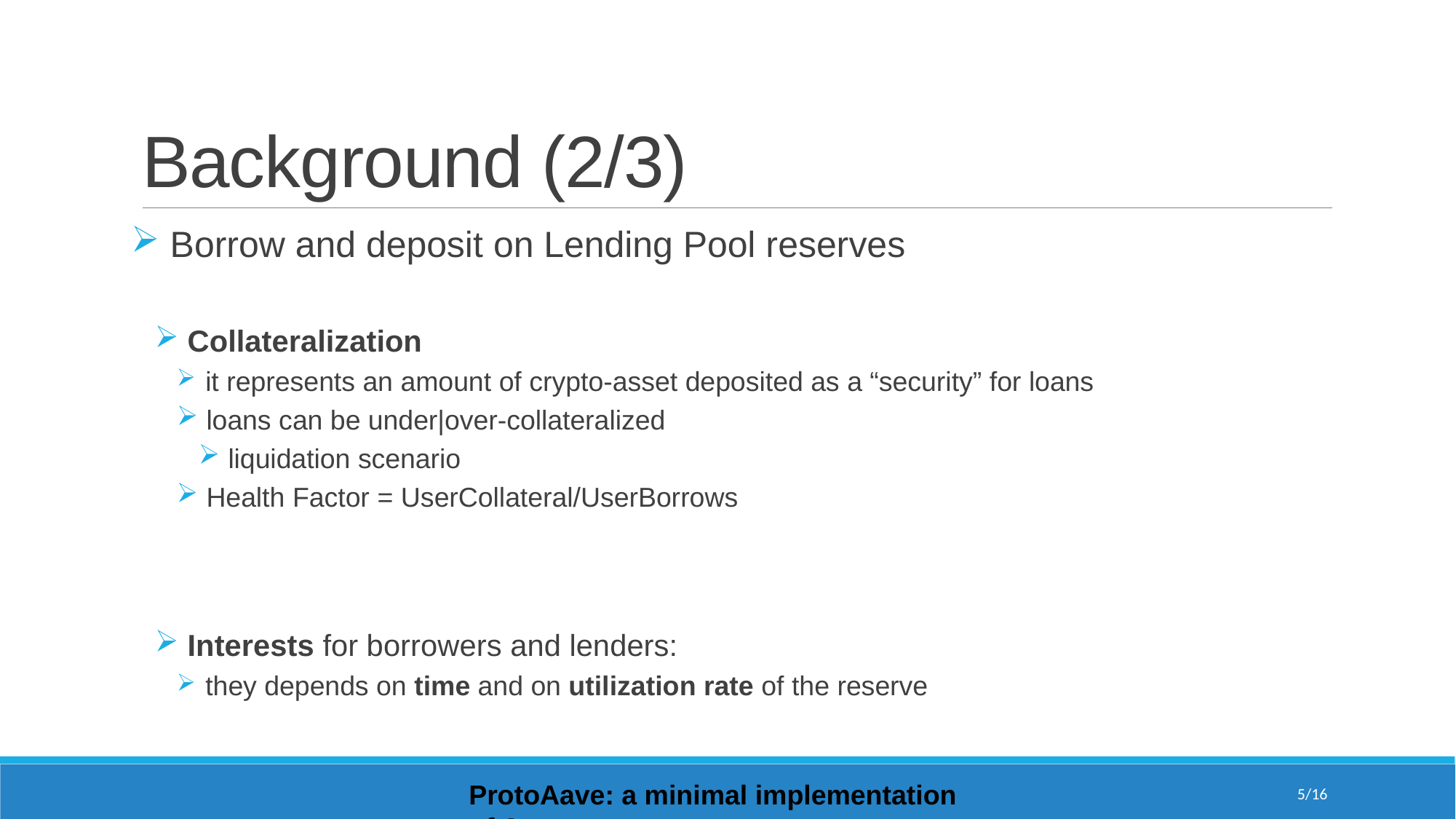

# Background (2/3)
 Borrow and deposit on Lending Pool reserves

 Collateralization
 it represents an amount of crypto-asset deposited as a “security” for loans
 loans can be under|over-collateralized
 liquidation scenario
 Health Factor = UserCollateral/UserBorrows

 Interests for borrowers and lenders:
 they depends on time and on utilization rate of the reserve
5/16
ProtoAave: a minimal implementation of Aave